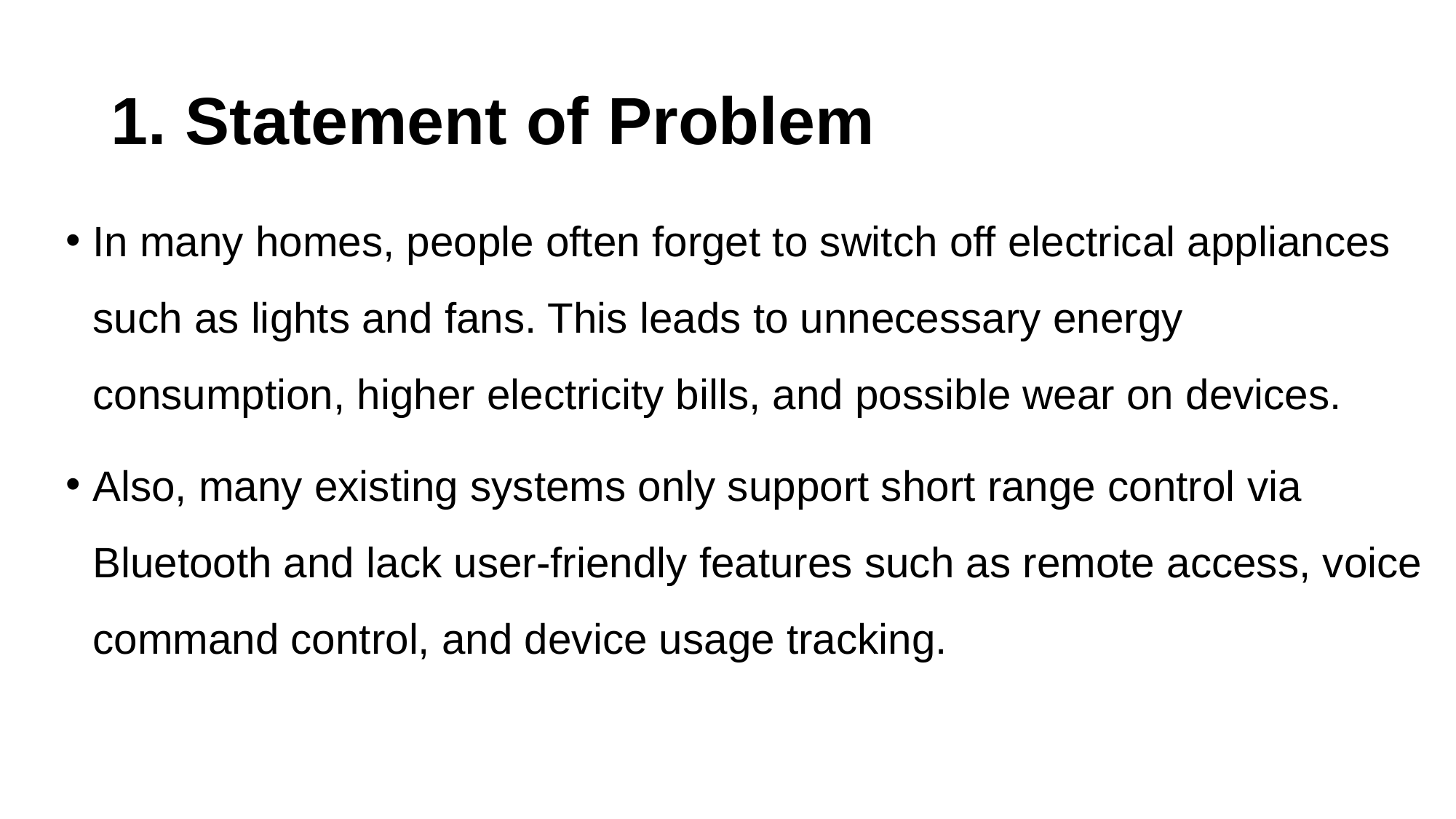

# 1. Statement of Problem
In many homes, people often forget to switch off electrical appliances such as lights and fans. This leads to unnecessary energy consumption, higher electricity bills, and possible wear on devices.
Also, many existing systems only support short range control via Bluetooth and lack user-friendly features such as remote access, voice command control, and device usage tracking.